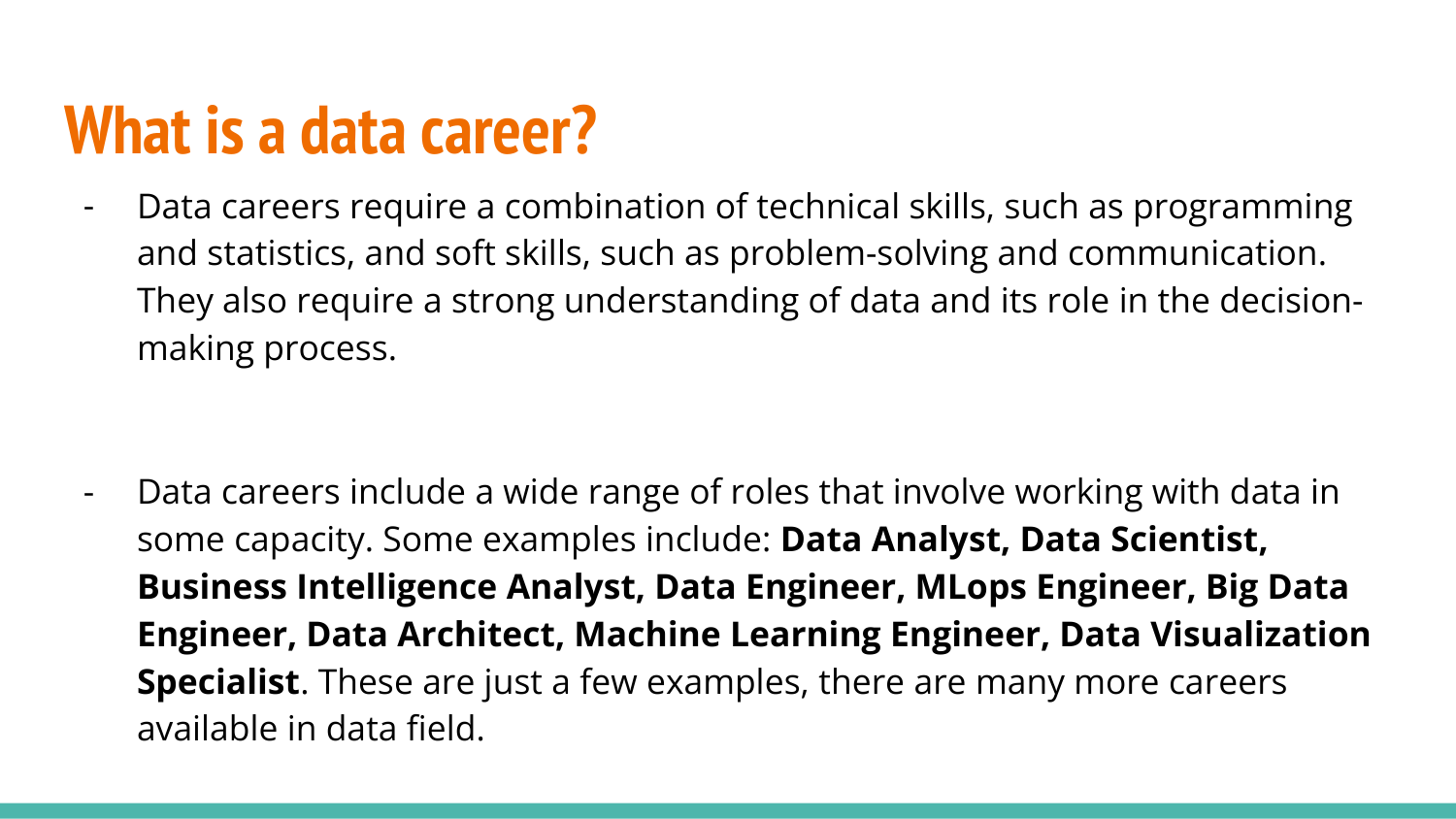

# What is a data career?

Data careers require a combination of technical skills, such as programming and statistics, and soft skills, such as problem-solving and communication. They also require a strong understanding of data and its role in the decision-making process.

Data careers include a wide range of roles that involve working with data in some capacity. Some examples include: Data Analyst, Data Scientist, Business Intelligence Analyst, Data Engineer, MLops Engineer, Big Data Engineer, Data Architect, Machine Learning Engineer, Data Visualization Specialist. These are just a few examples, there are many more careers available in data field.